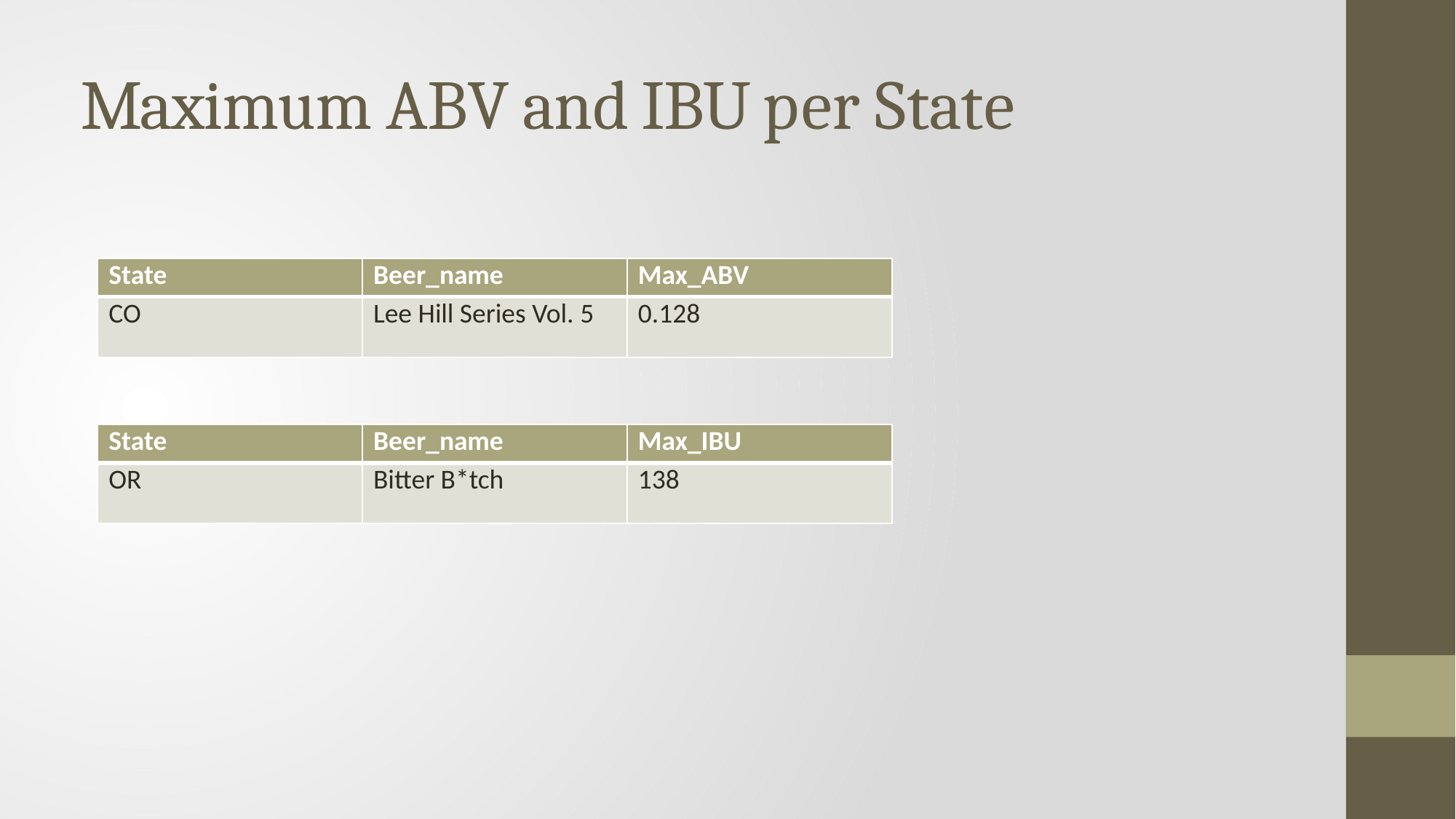

# Maximum ABV and IBU per State
| State | Beer\_name | Max\_ABV |
| --- | --- | --- |
| CO | Lee Hill Series Vol. 5 | 0.128 |
| State | Beer\_name | Max\_IBU |
| --- | --- | --- |
| OR | Bitter B\*tch | 138 |